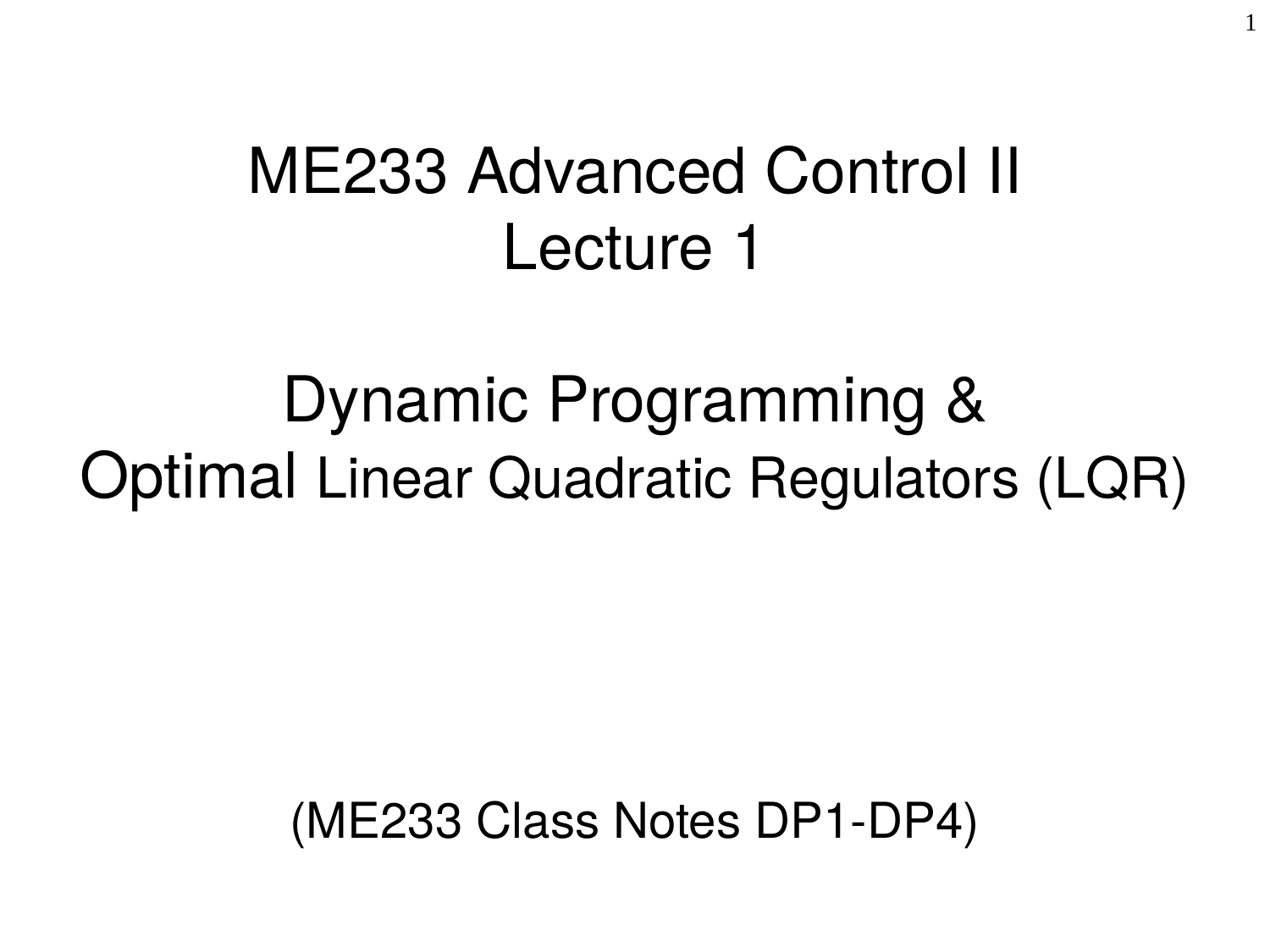

1
# ME233 Advanced Control II Lecture 1 Dynamic Programming & Optimal Linear Quadratic Regulators (LQR)
(ME233 Class Notes DP1-DP4)
TexPoint fonts used in EMF.
Read the TexPoint manual before you delete this box.: AAAA